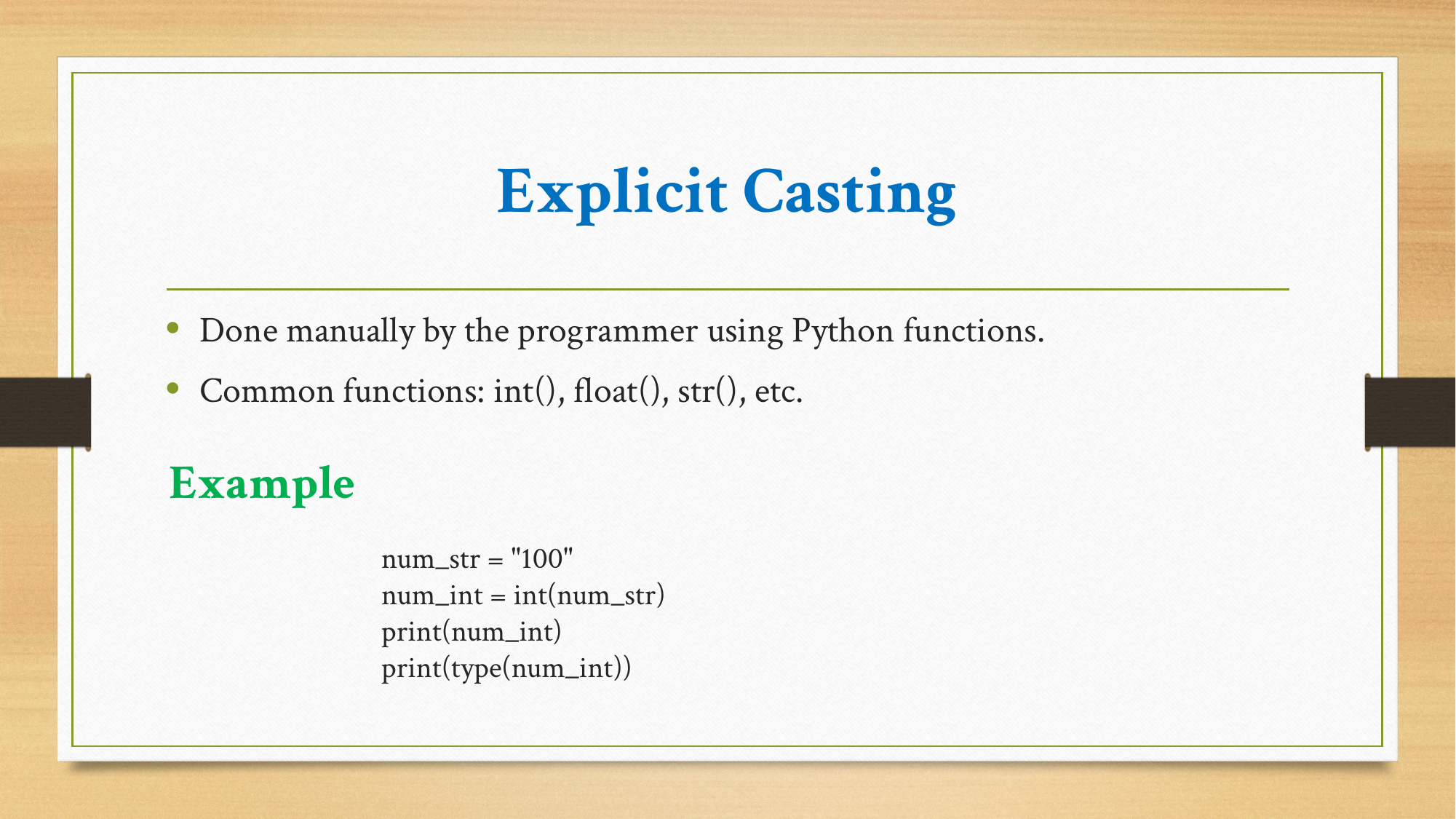

# Explicit Casting
Done manually by the programmer using Python functions.
Common functions: int(), float(), str(), etc.
Example
num_str = "100"
num_int = int(num_str)
print(num_int)
print(type(num_int))